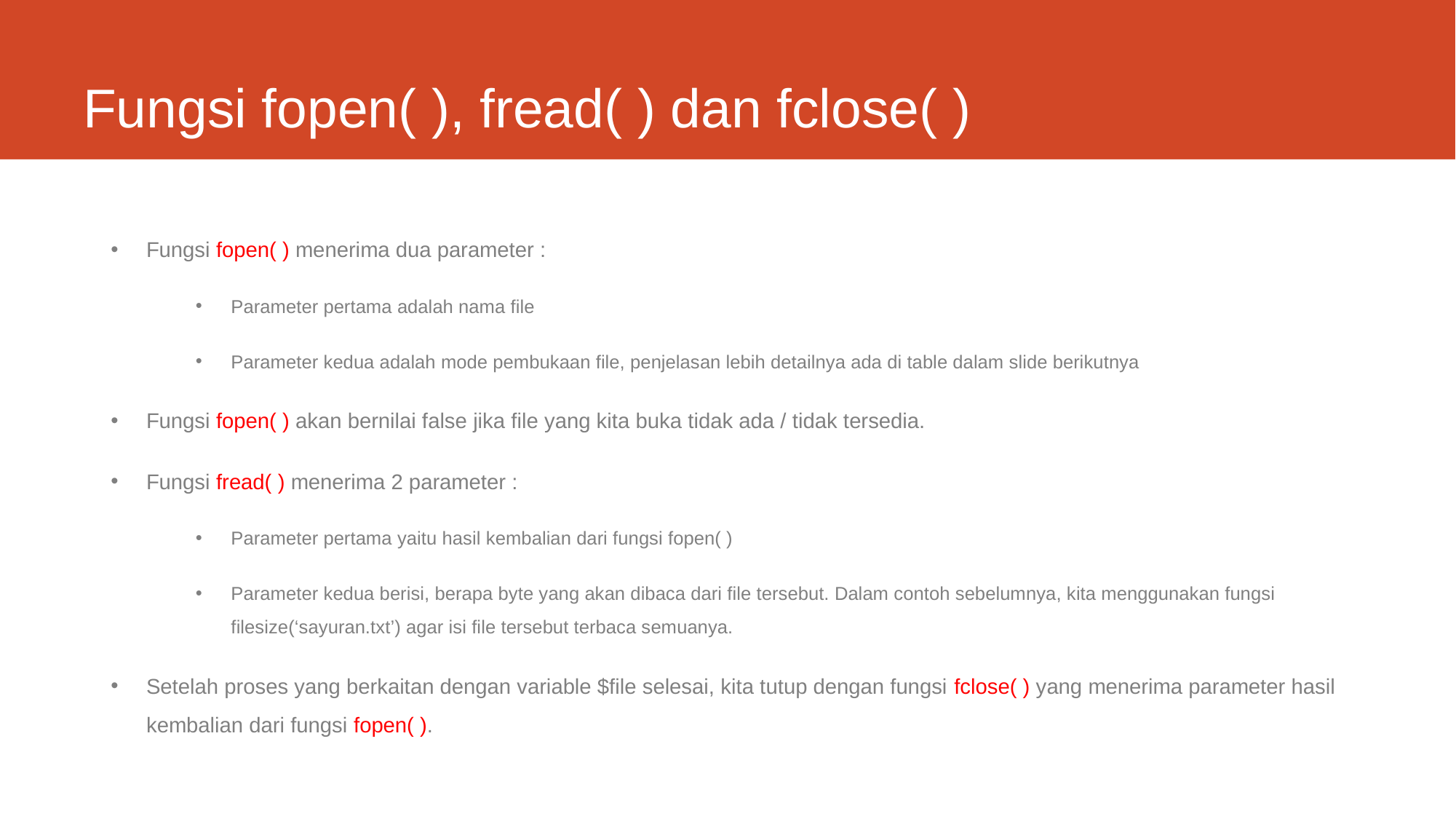

# Fungsi fopen( ), fread( ) dan fclose( )
Fungsi fopen( ) menerima dua parameter :
Parameter pertama adalah nama file
Parameter kedua adalah mode pembukaan file, penjelasan lebih detailnya ada di table dalam slide berikutnya
Fungsi fopen( ) akan bernilai false jika file yang kita buka tidak ada / tidak tersedia.
Fungsi fread( ) menerima 2 parameter :
Parameter pertama yaitu hasil kembalian dari fungsi fopen( )
Parameter kedua berisi, berapa byte yang akan dibaca dari file tersebut. Dalam contoh sebelumnya, kita menggunakan fungsi filesize(‘sayuran.txt’) agar isi file tersebut terbaca semuanya.
Setelah proses yang berkaitan dengan variable $file selesai, kita tutup dengan fungsi fclose( ) yang menerima parameter hasil kembalian dari fungsi fopen( ).